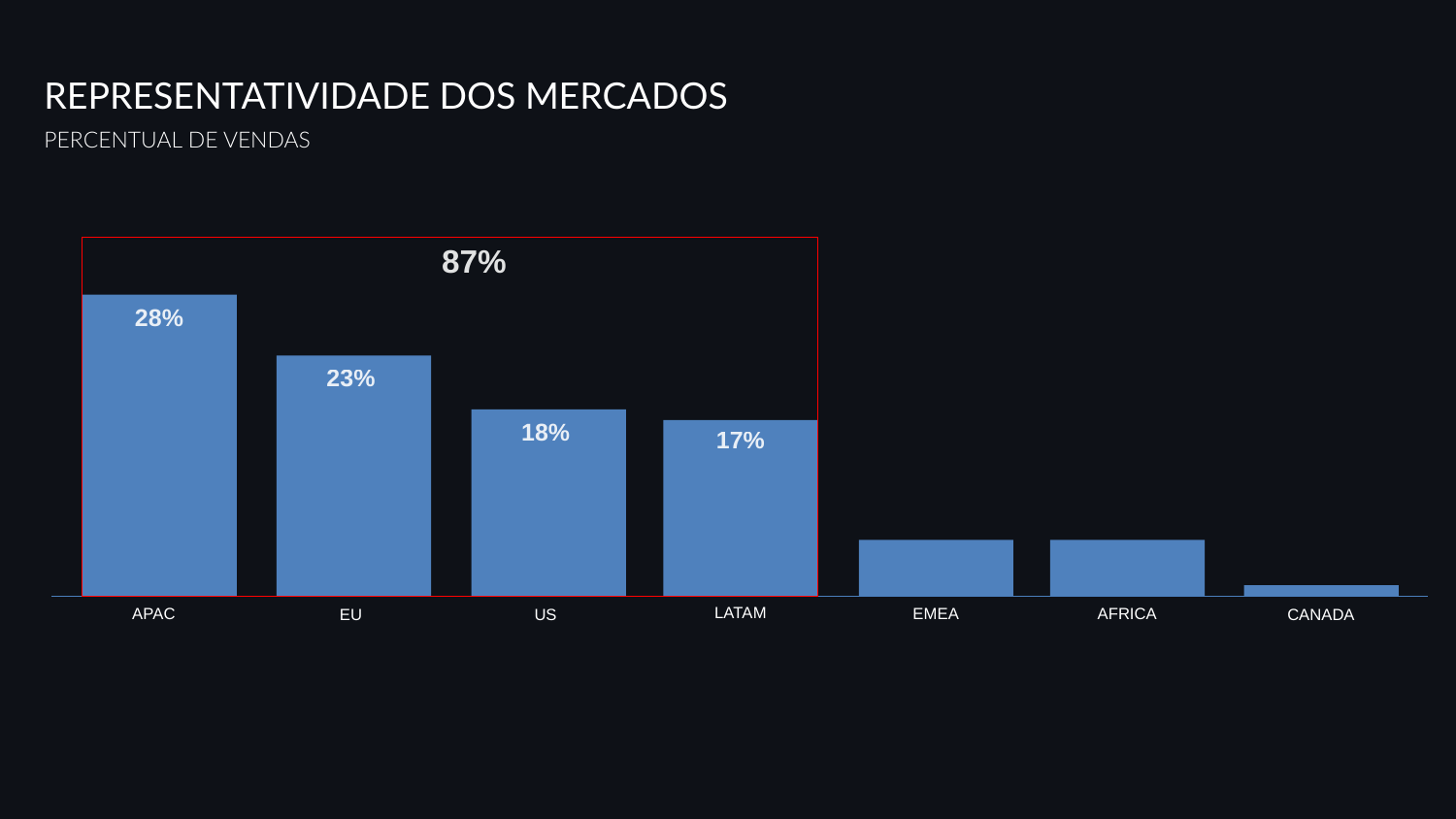

REPRESENTATIVIDADE DOS MERCADOS
PERCENTUAL DE VENDAS
87%

28%

23%

18%
17%

LATAM
AFRICA
EMEA
APAC
US
EU
CANADA